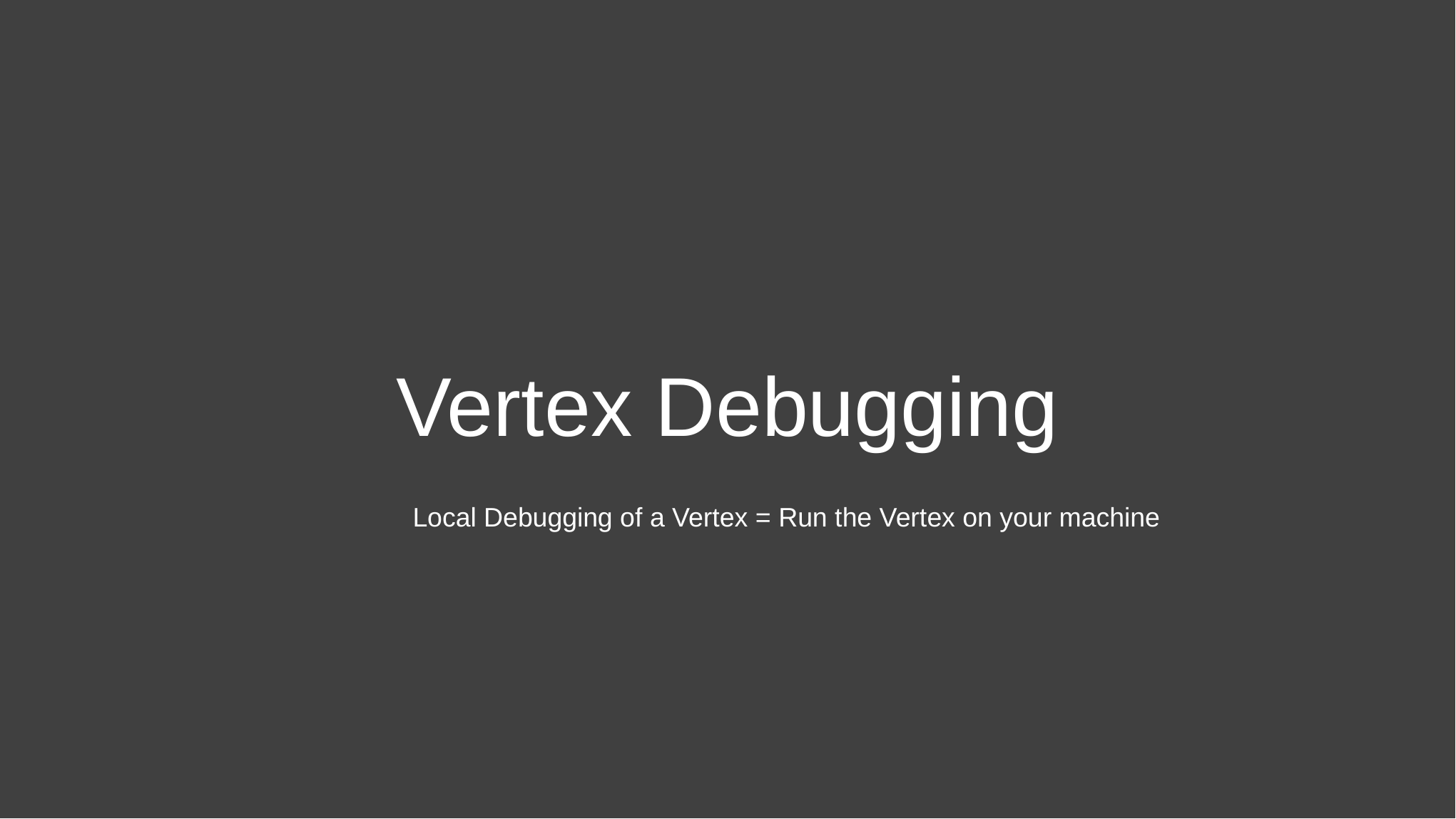

Vertex Debugging
Local Debugging of a Vertex = Run the Vertex on your machine